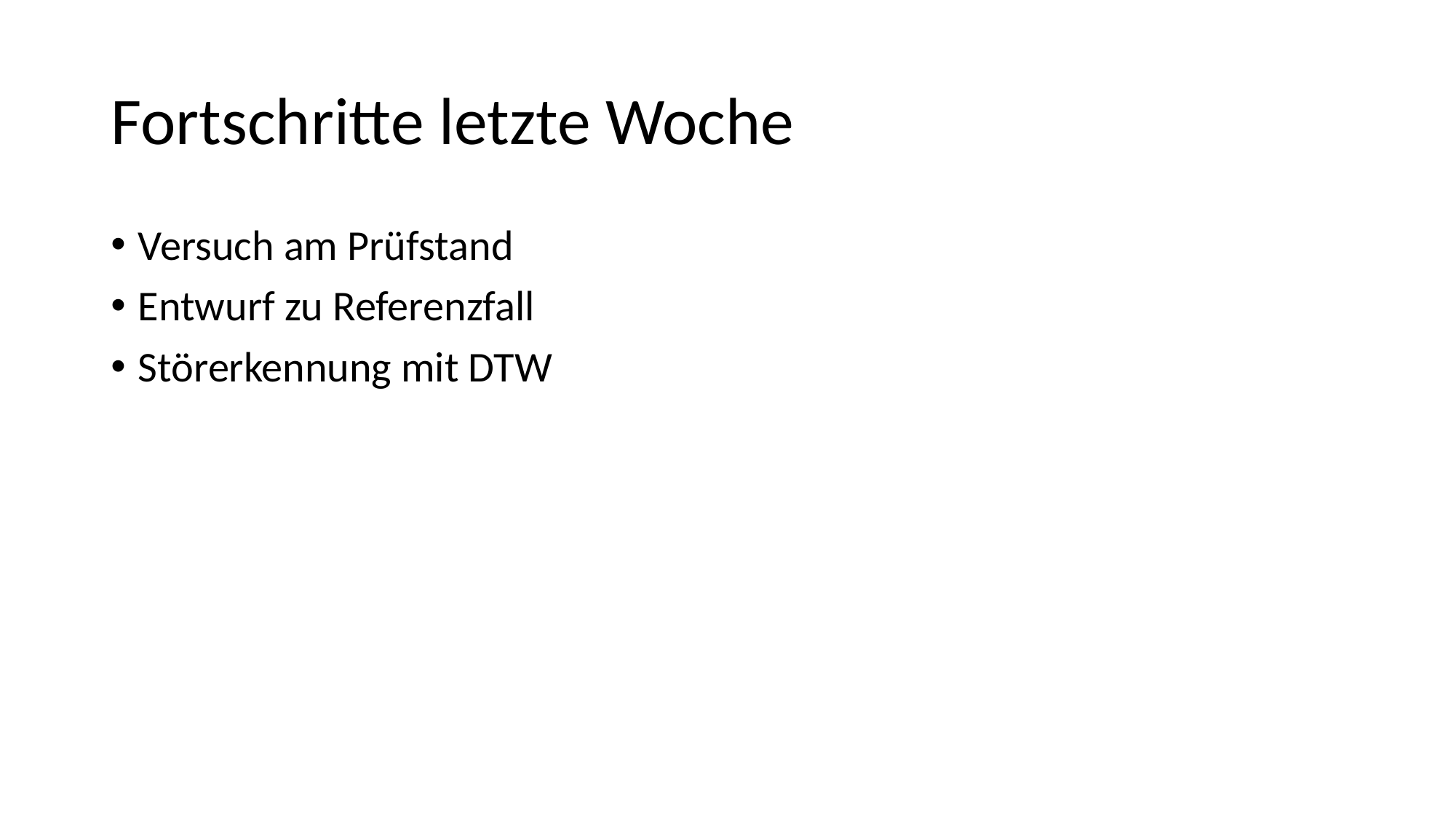

# Fortschritte letzte Woche
Versuch am Prüfstand
Entwurf zu Referenzfall
Störerkennung mit DTW